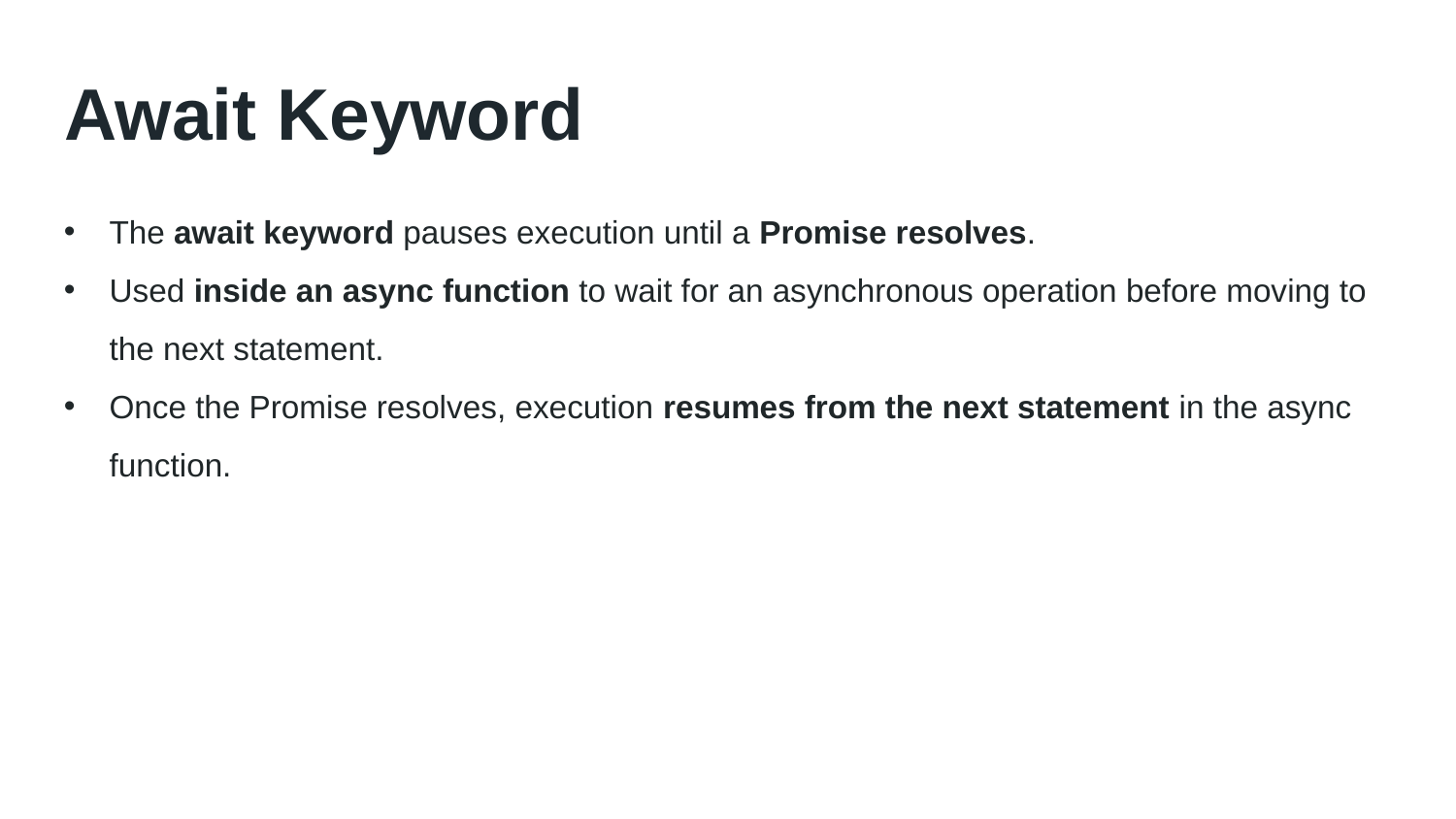

# Await Keyword
The await keyword pauses execution until a Promise resolves.
Used inside an async function to wait for an asynchronous operation before moving to the next statement.
Once the Promise resolves, execution resumes from the next statement in the async function.